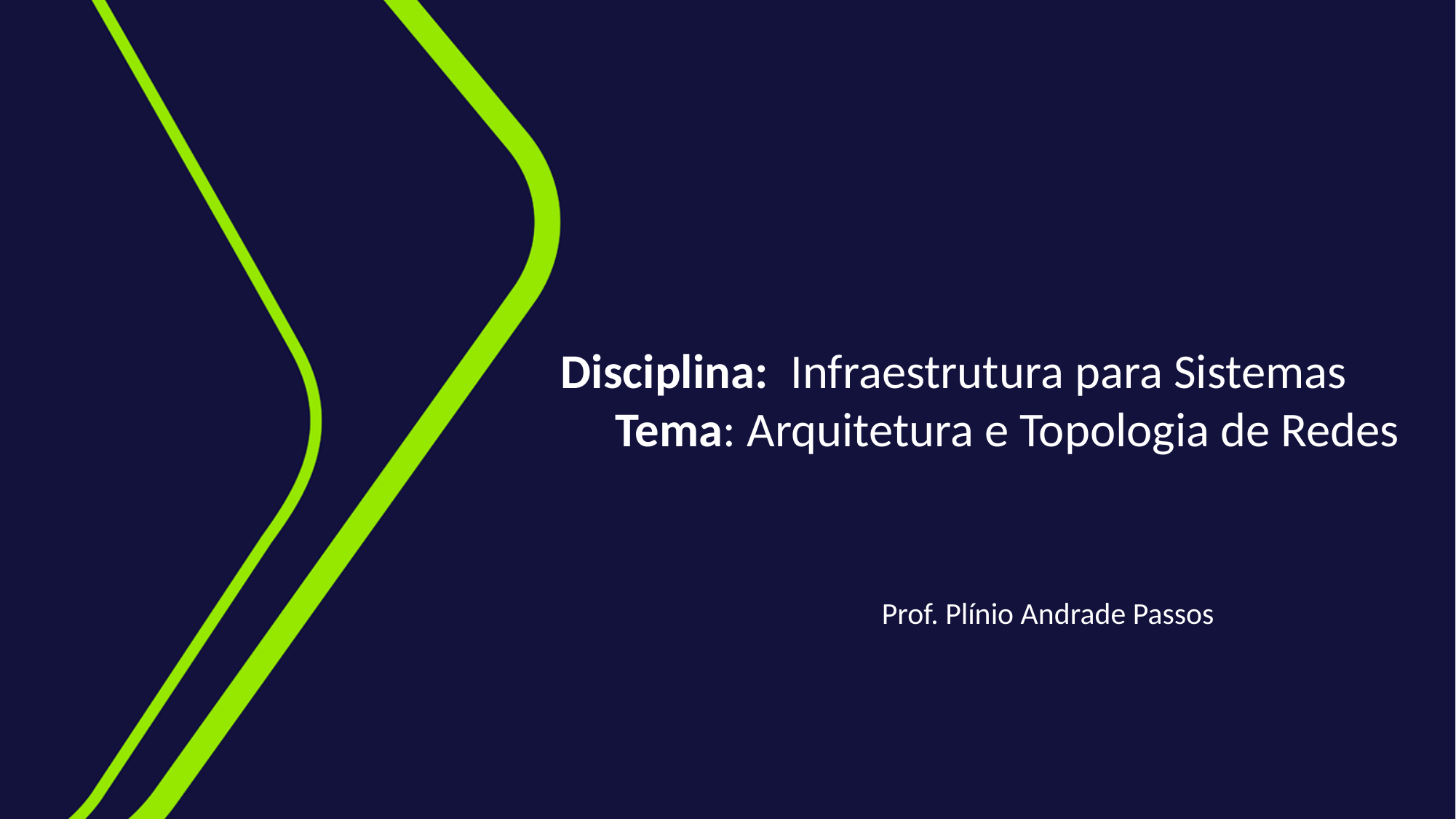

Disciplina:  Infraestrutura para Sistemas
     Tema: Arquitetura e Topologia de Redes
Prof. Plínio Andrade Passos